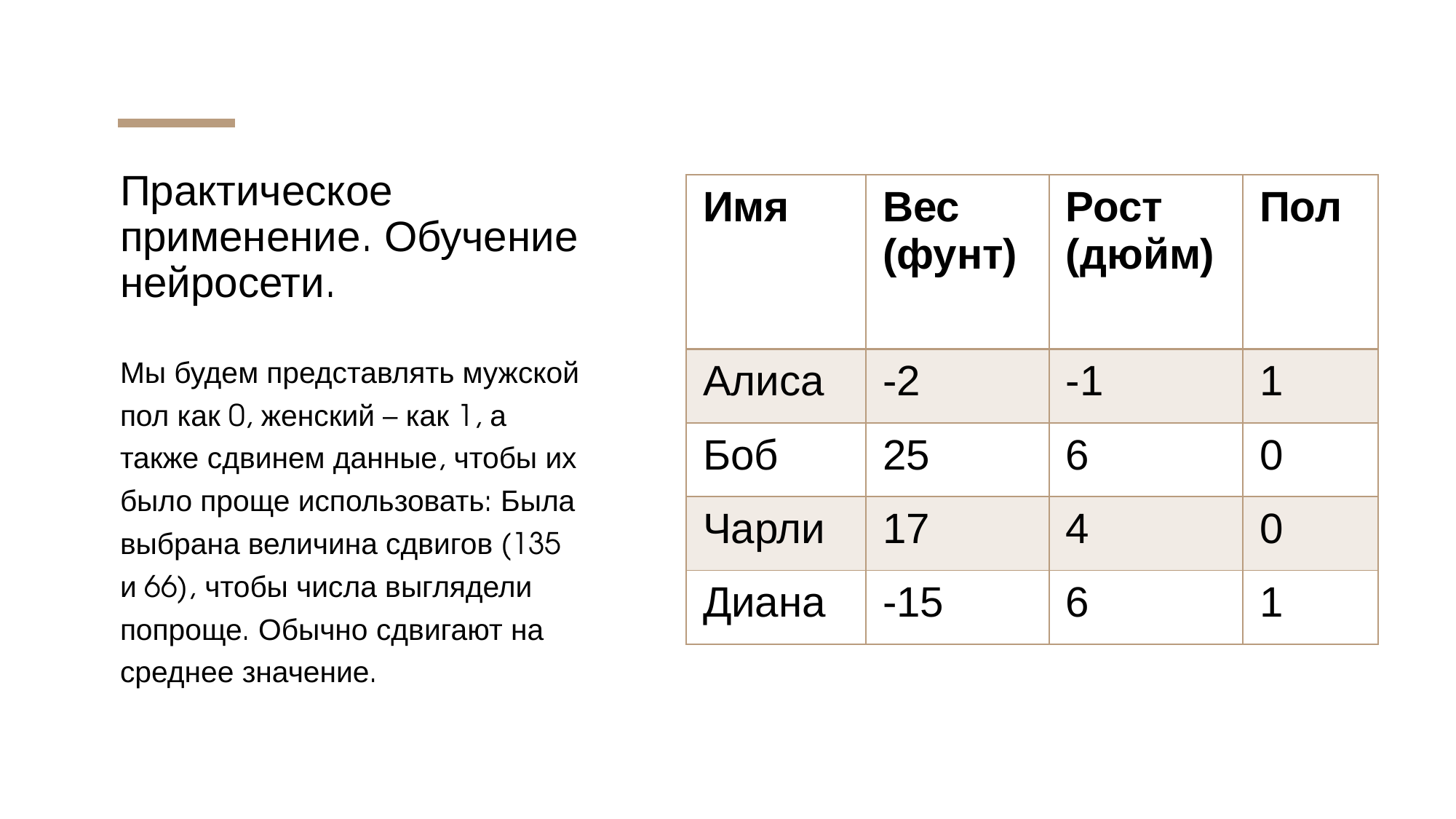

# Практическое применение. Обучение нейросети.
| Имя | Вес (фунт) | Рост (дюйм) | Пол |
| --- | --- | --- | --- |
| Алиса | -2 | -1 | 1 |
| Боб | 25 | 6 | 0 |
| Чарли | 17 | 4 | 0 |
| Диана | -15 | 6 | 1 |
Мы будем представлять мужской пол как 0, женский – как 1, а также сдвинем данные, чтобы их было проще использовать: Была выбрана величина сдвигов (135 и 66), чтобы числа выглядели попроще. Обычно сдвигают на среднее значение.